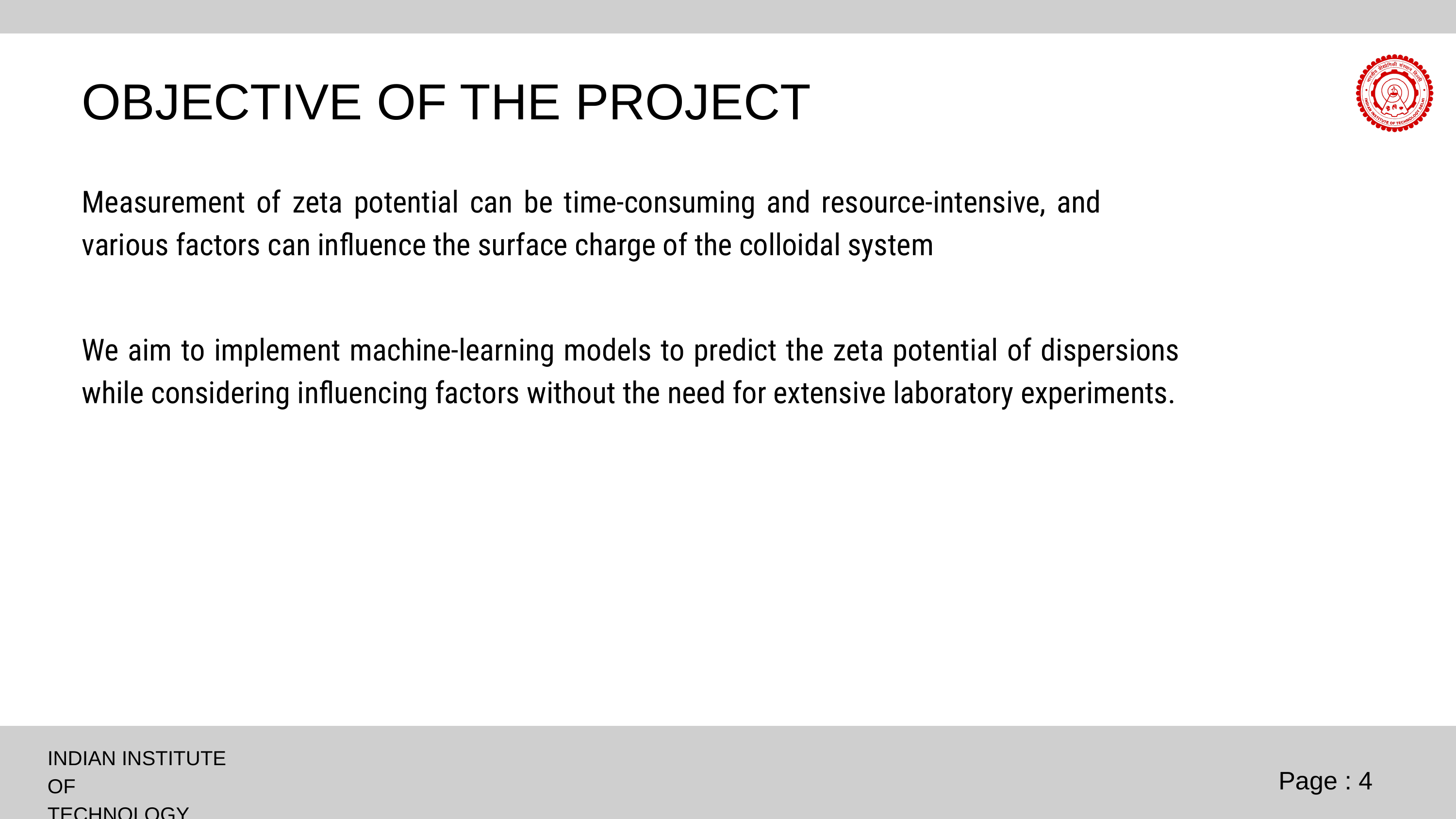

OBJECTIVE OF THE PROJECT

Measurement of zeta potential can be time-consuming and resource-intensive, and various factors can influence the surface charge of the colloidal system
We aim to implement machine-learning models to predict the zeta potential of dispersions while considering influencing factors without the need for extensive laboratory experiments.

INDIAN INSTITUTE OF
TECHNOLOGY DELHI
Page : 4